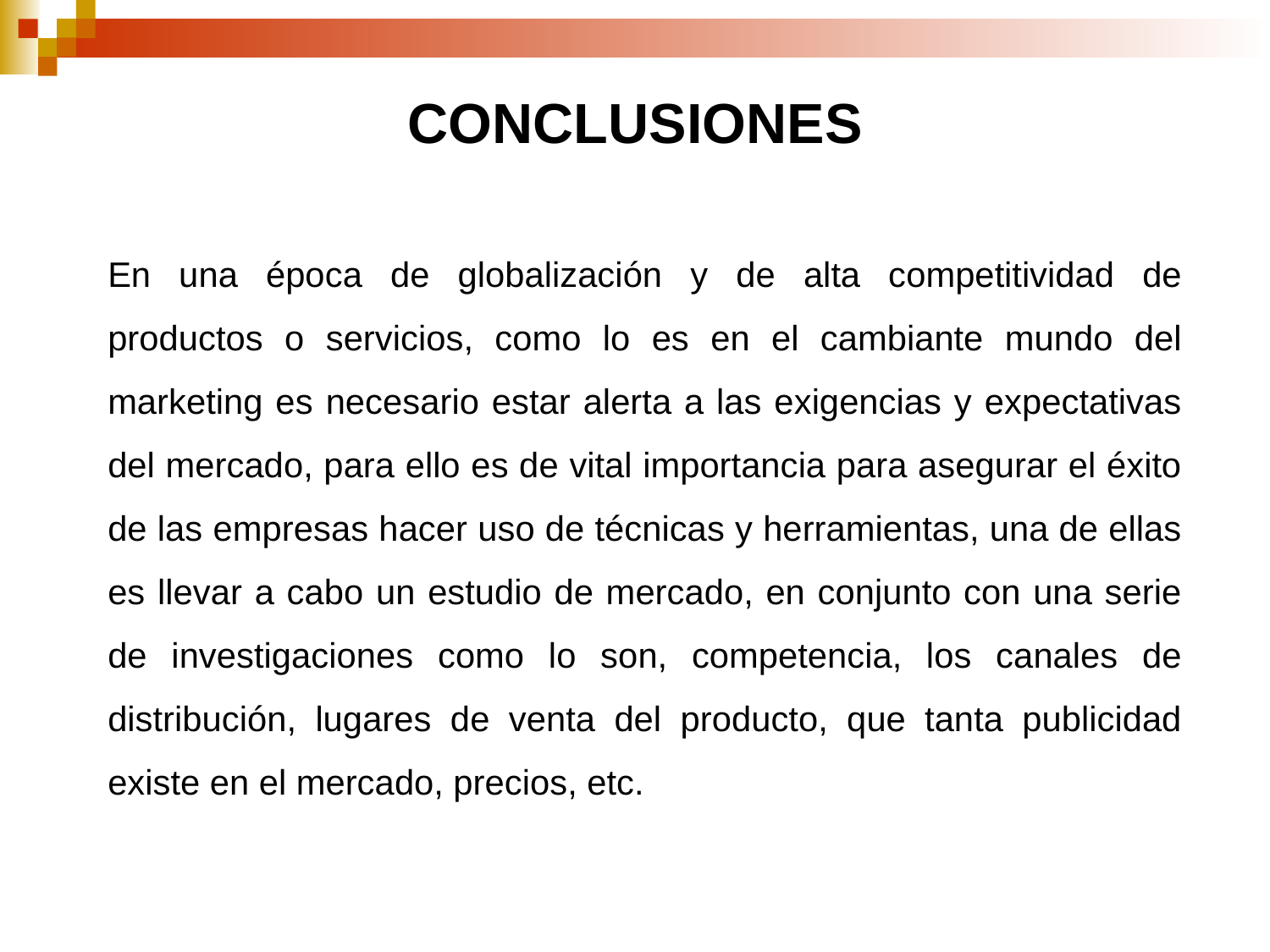

# CONCLUSIONES
En una época de globalización y de alta competitividad de productos o servicios, como lo es en el cambiante mundo del marketing es necesario estar alerta a las exigencias y expectativas del mercado, para ello es de vital importancia para asegurar el éxito de las empresas hacer uso de técnicas y herramientas, una de ellas es llevar a cabo un estudio de mercado, en conjunto con una serie de investigaciones como lo son, competencia, los canales de distribución, lugares de venta del producto, que tanta publicidad existe en el mercado, precios, etc.